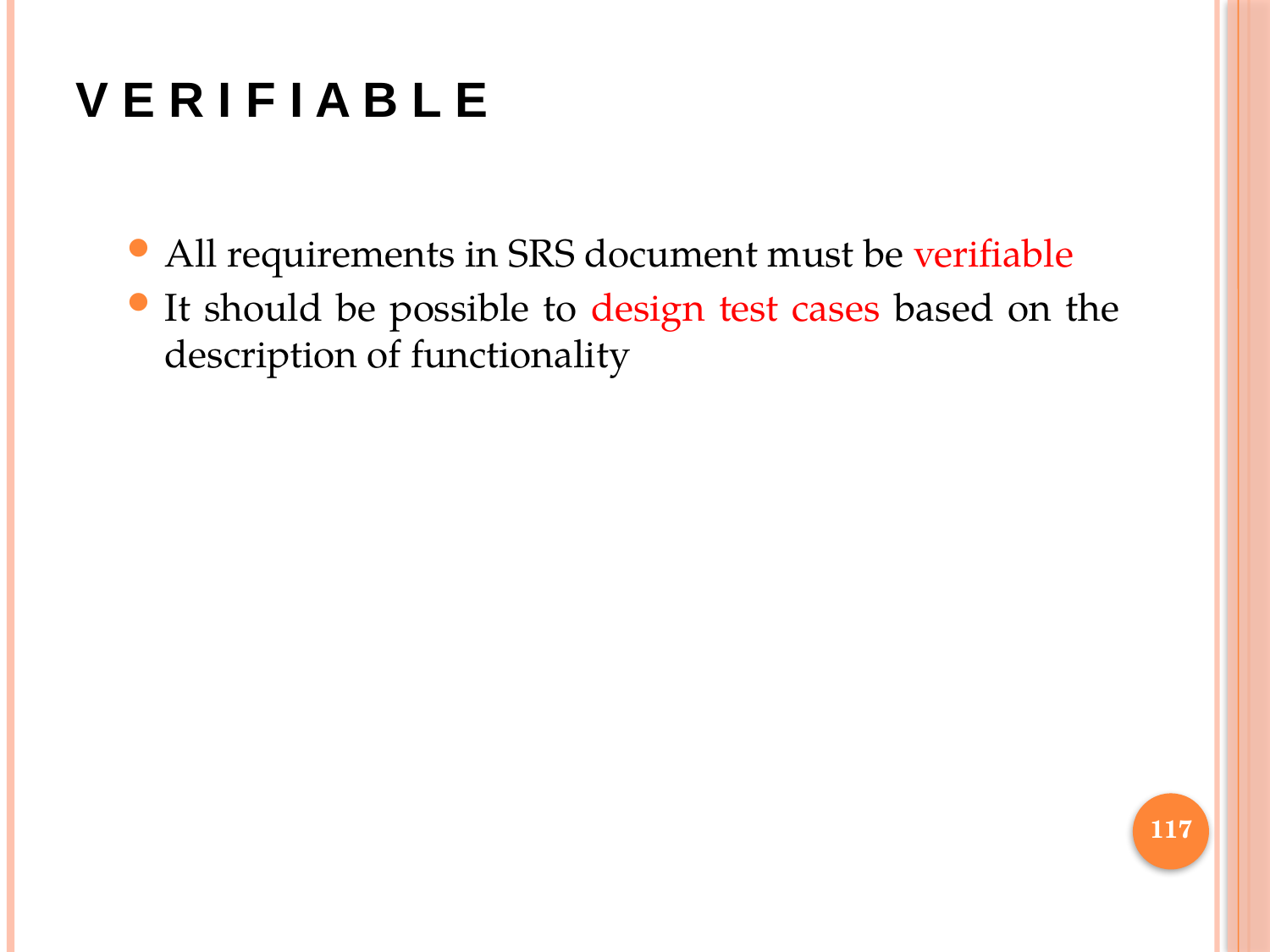

# V E R I F I A B L E
All requirements in SRS document must be verifiable
It should be possible to design test cases based on the description of functionality

117